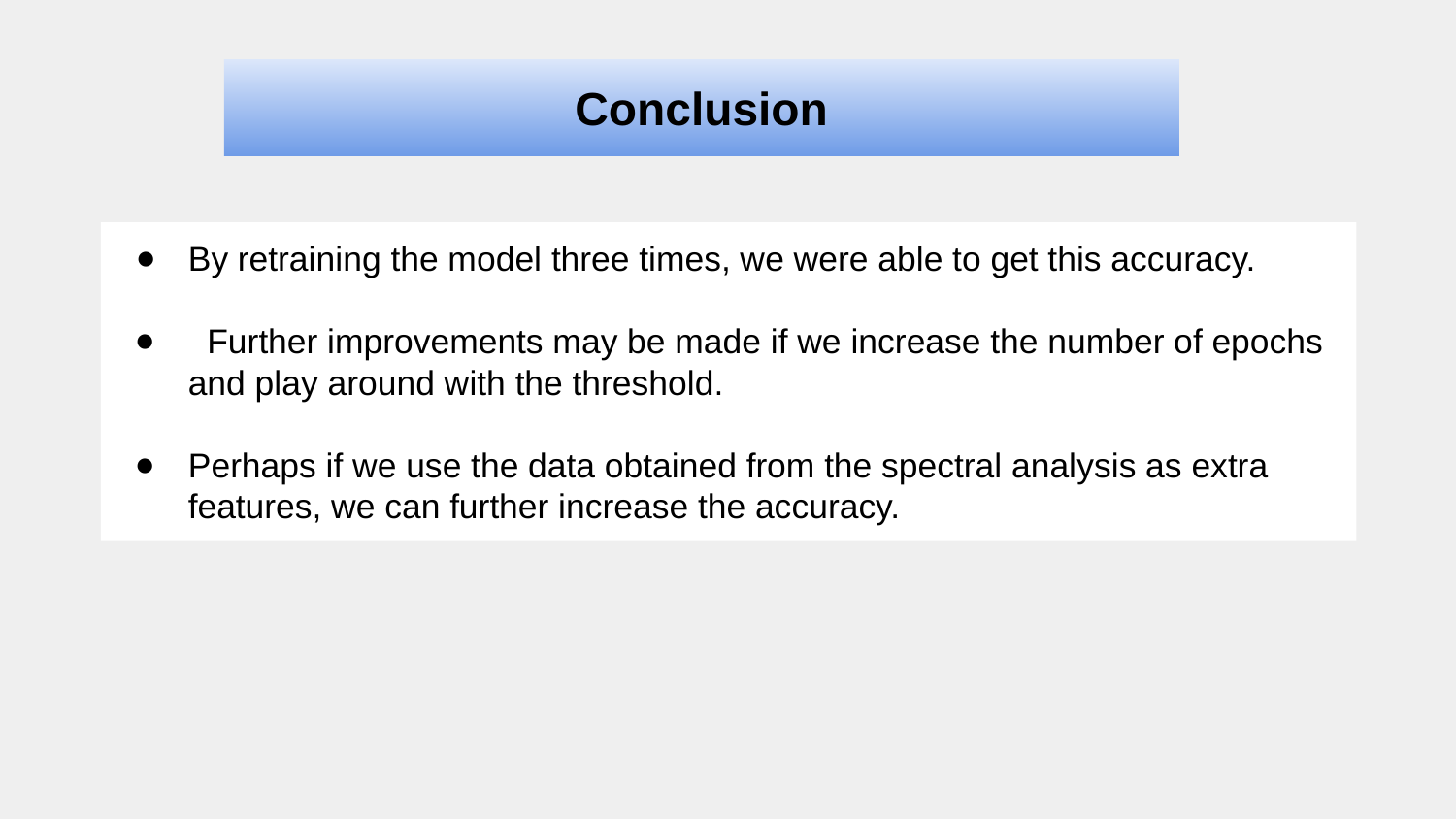

Conclusion
By retraining the model three times, we were able to get this accuracy.

  Further improvements may be made if we increase the number of epochs and play around with the threshold.

Perhaps if we use the data obtained from the spectral analysis as extra features, we can further increase the accuracy.